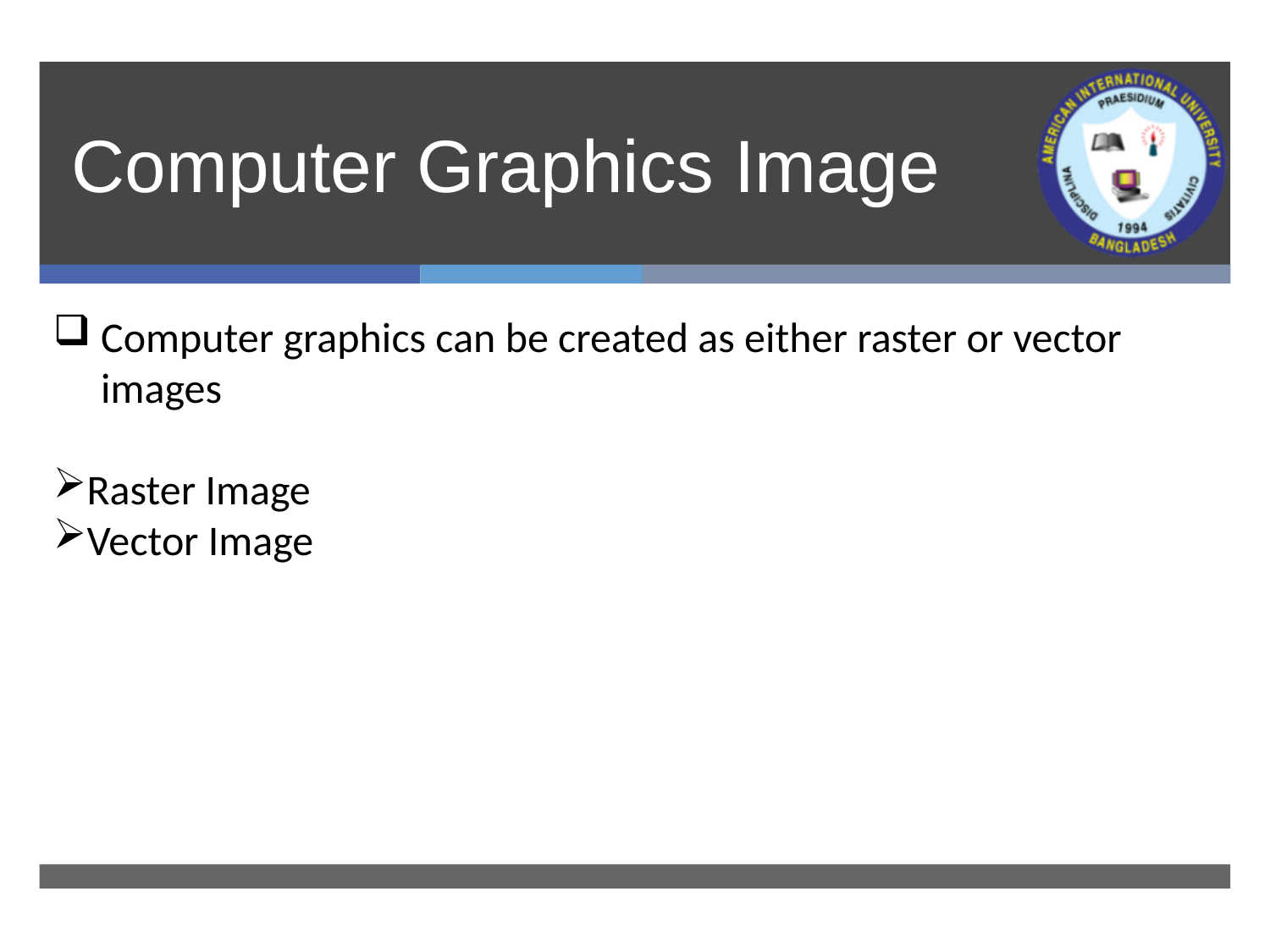

# Computer Graphics Image

Computer graphics can be created as either raster or vector images

Raster Image
Vector Image